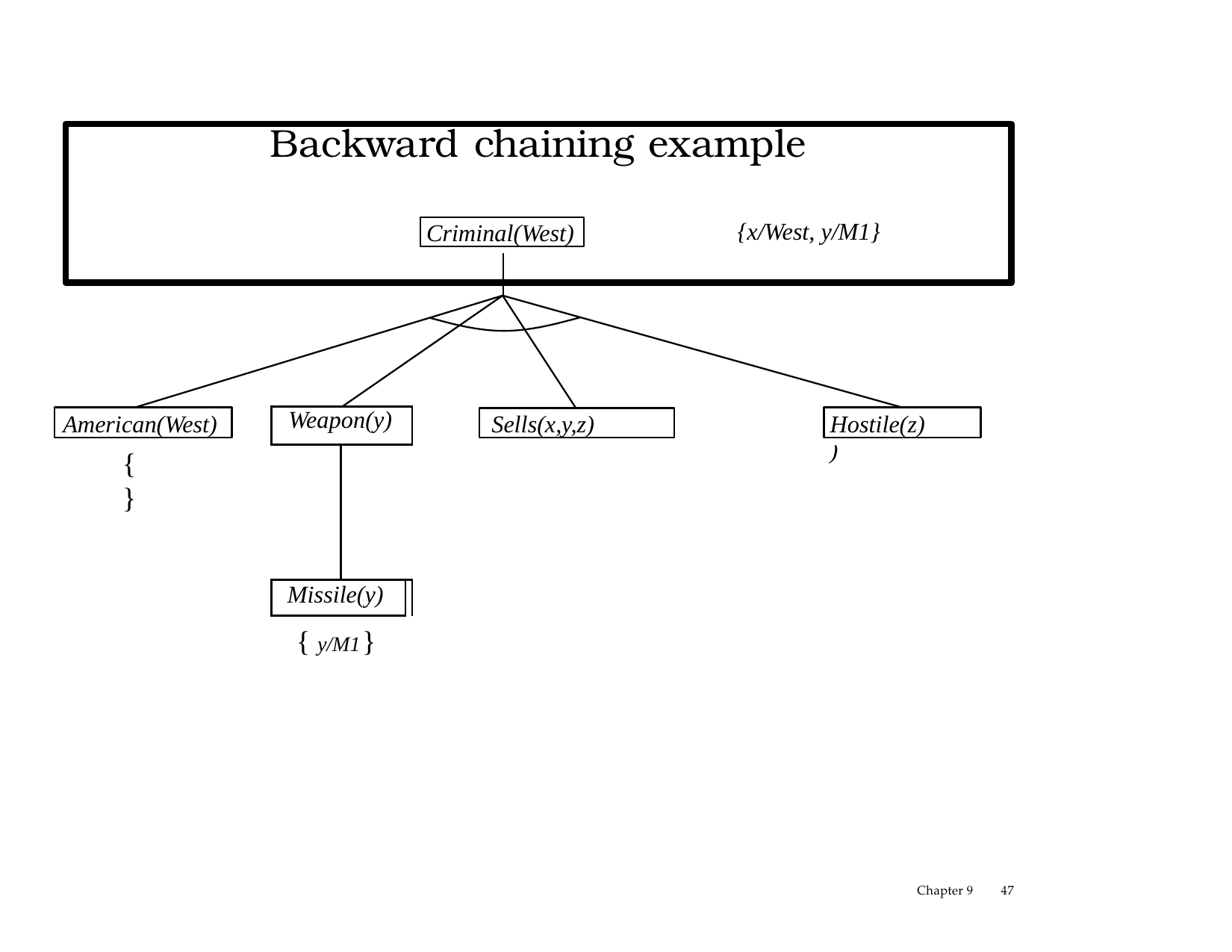

# Backward chaining example
{x/West, y/M1}
Criminal(West)

| Weapon(y) |  |  |
| --- | --- | --- |
|  |  |  |
| Missile(y) |  |  |

American(West)

Hostile(z)

Sells(x,y,z)
Hostile(Nono)
Sells(West,M1,z)
{ }
{ y/M1}
Chapter 9
47